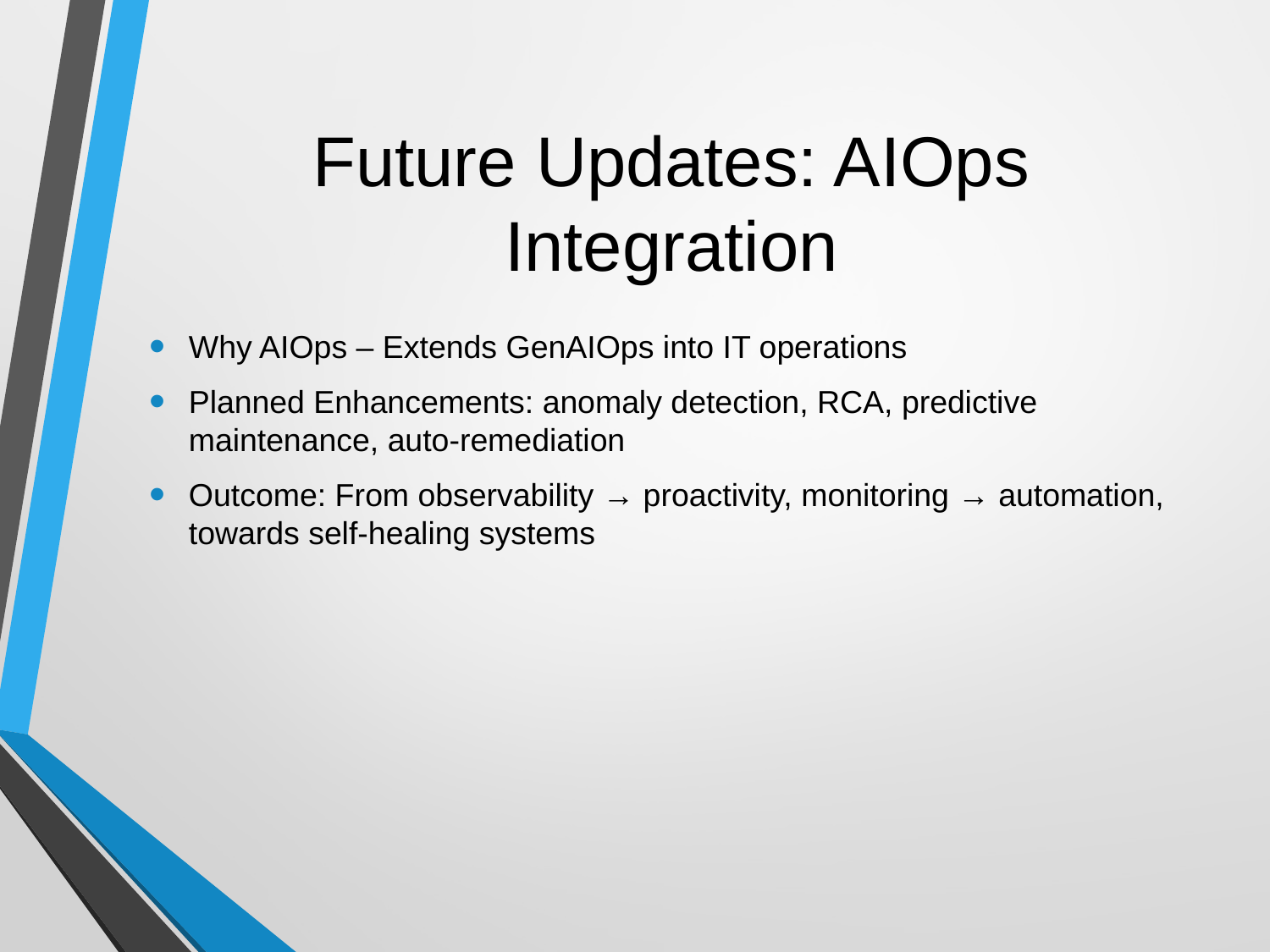

# Future Updates: AIOps Integration

Why AIOps – Extends GenAIOps into IT operations
Planned Enhancements: anomaly detection, RCA, predictive maintenance, auto-remediation
Outcome: From observability → proactivity, monitoring → automation, towards self-healing systems